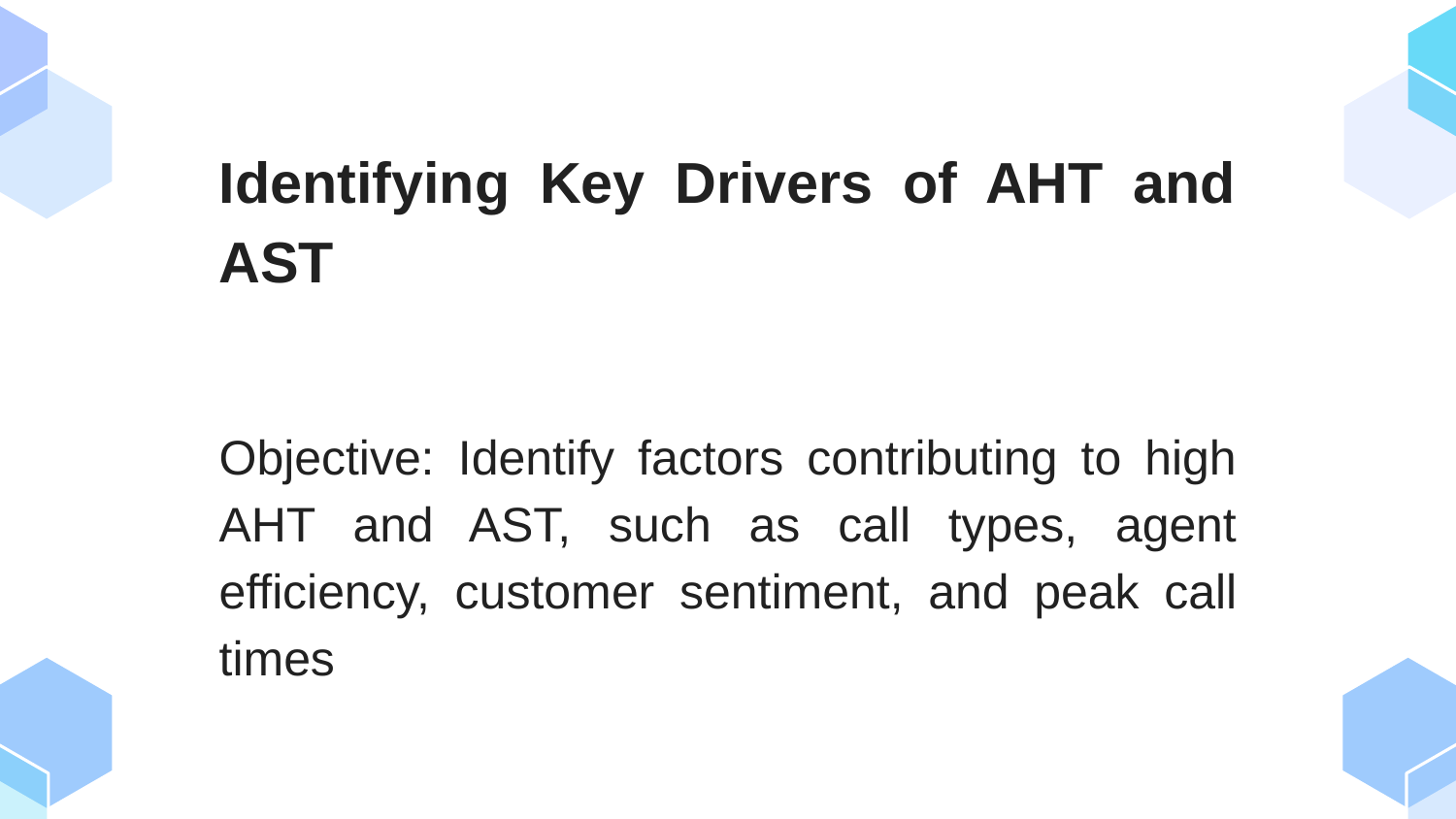

Identifying Key Drivers of AHT and AST

Objective: Identify factors contributing to high AHT and AST, such as call types, agent efficiency, customer sentiment, and peak call times